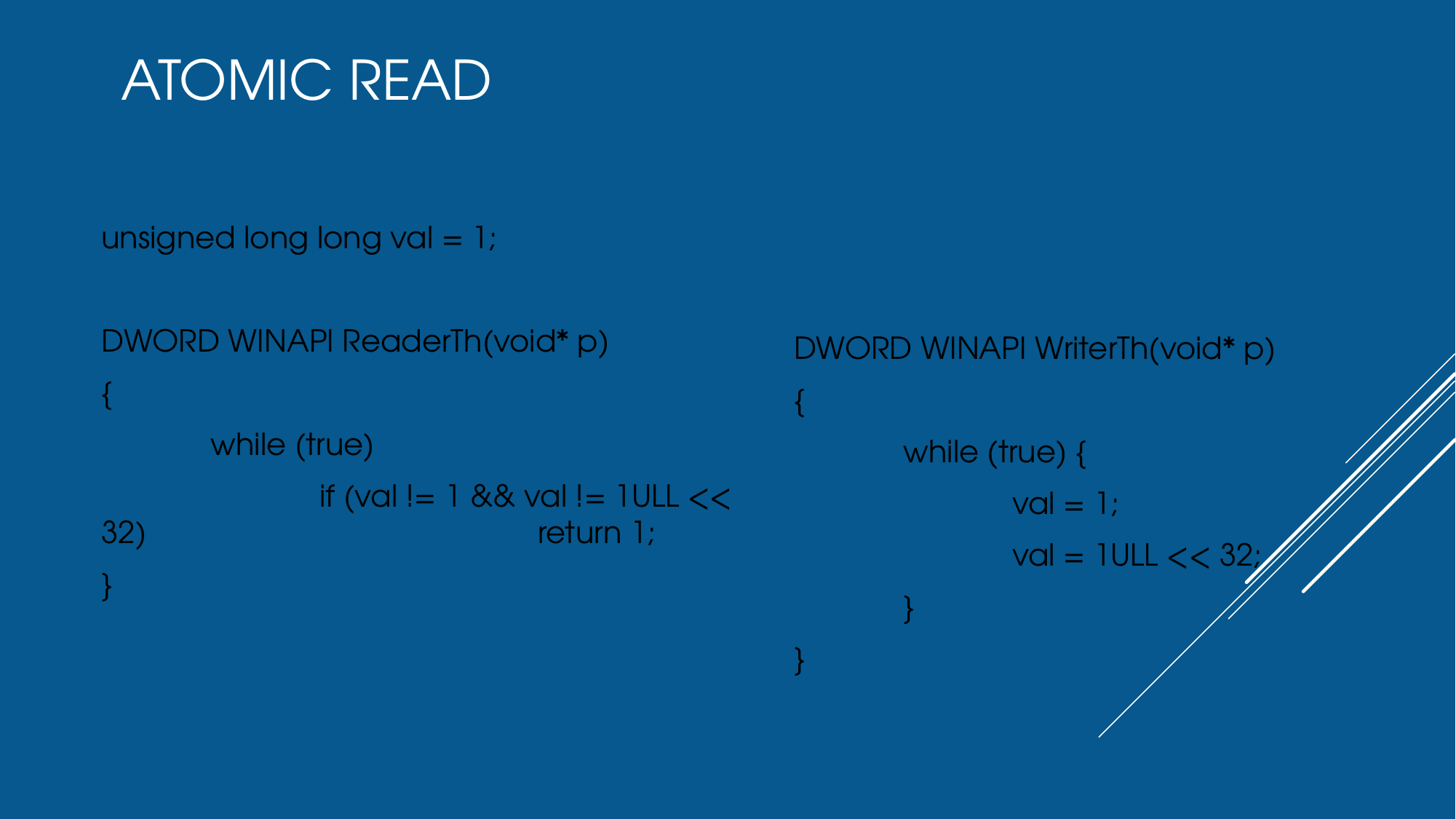

# Atomic REAd
unsigned long long val = 1;

DWORD WINAPI ReaderTh(void* p)
{
	while (true)
		if (val != 1 && val != 1ULL << 32)				return 1;
}

DWORD WINAPI WriterTh(void* p)
{
	while (true) {
		val = 1;
		val = 1ULL << 32;
	}
}